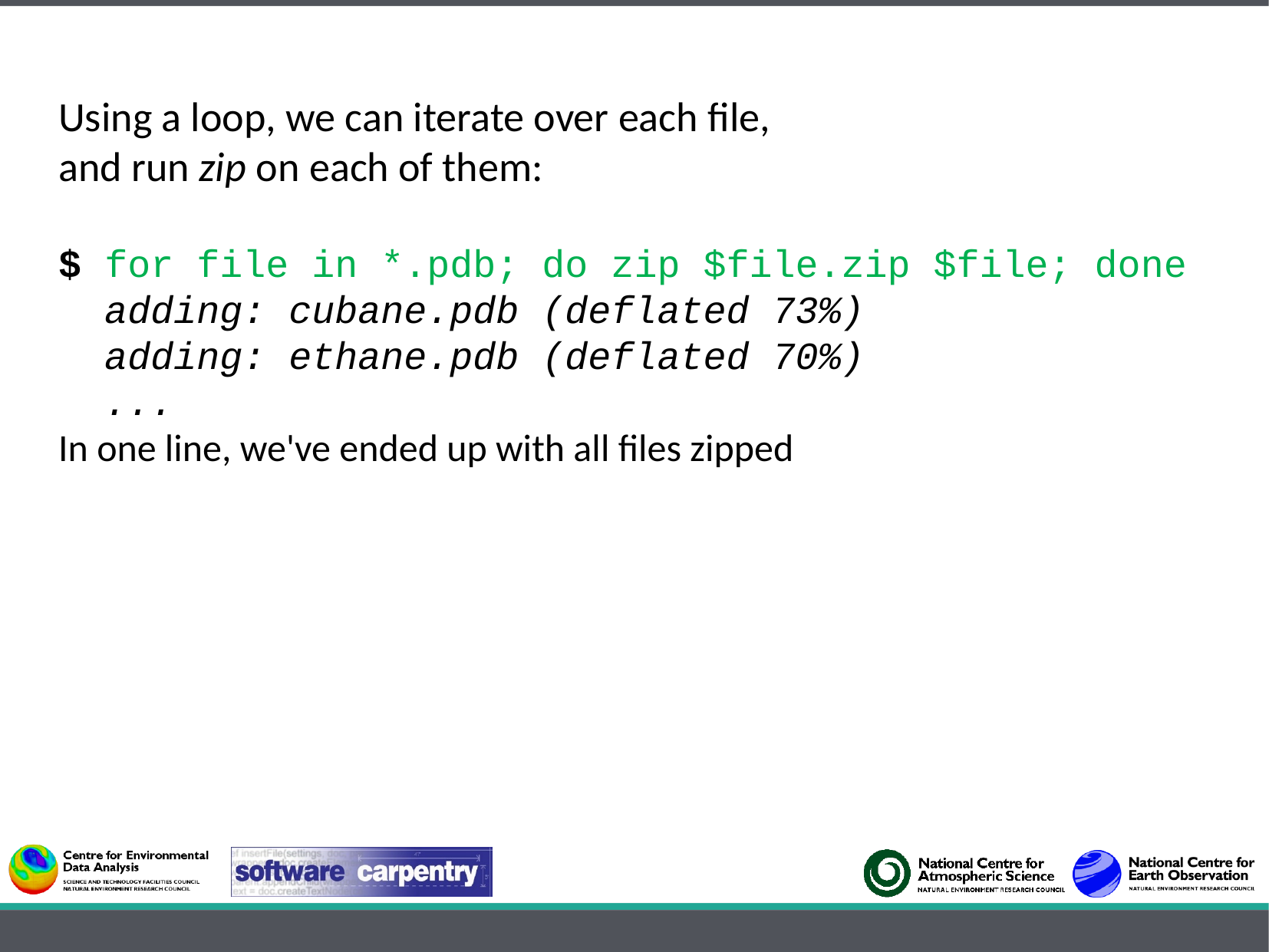

Using a loop, we can iterate over each file,
and run zip on each of them:

$ for file in *.pdb; do zip $file.zip $file; done
  adding: cubane.pdb (deflated 73%)
  adding: ethane.pdb (deflated 70%)
  ...
In one line, we've ended up with all files zipped